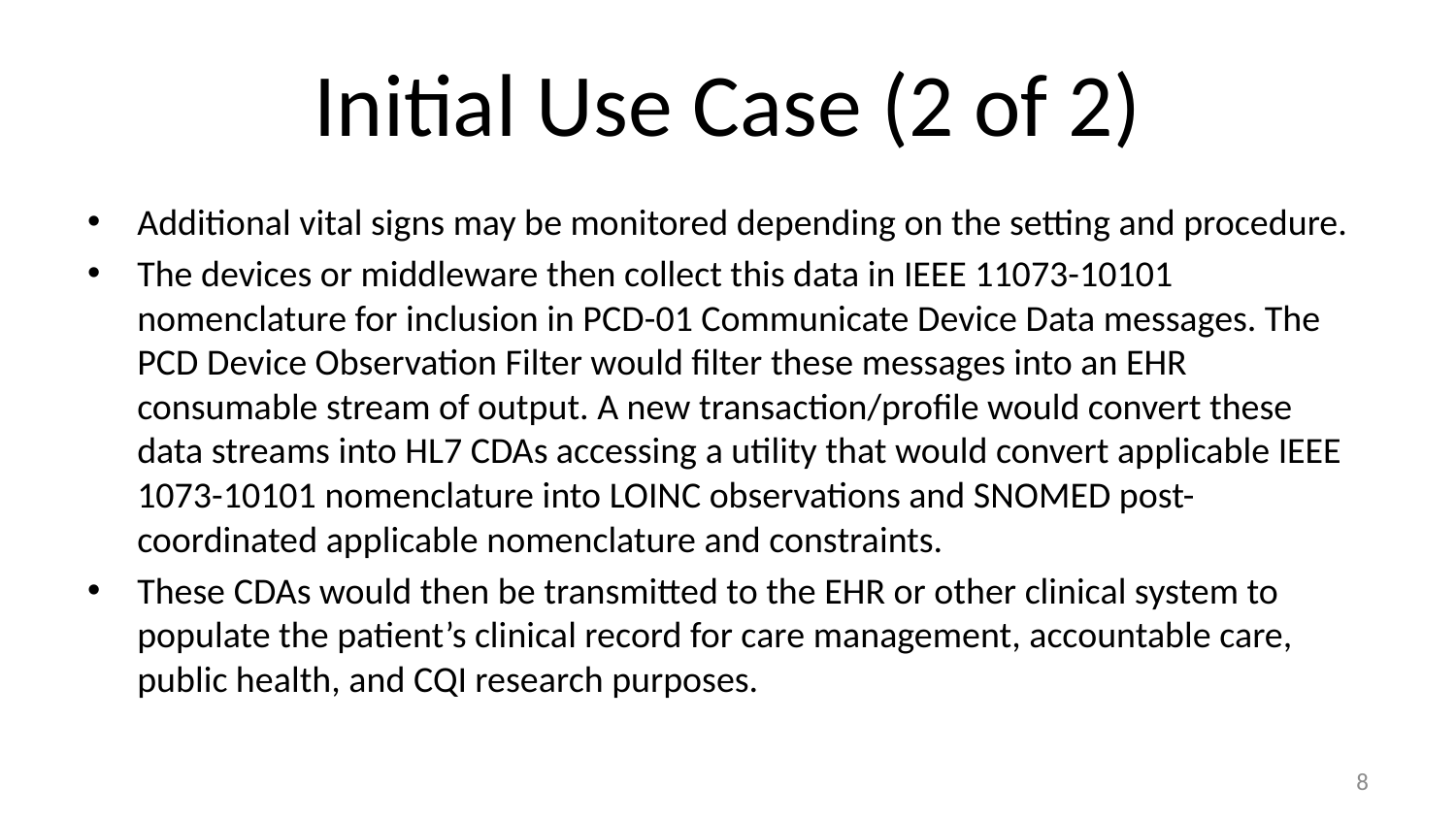

# Initial Use Case (2 of 2)
Additional vital signs may be monitored depending on the setting and procedure.
The devices or middleware then collect this data in IEEE 11073-10101 nomenclature for inclusion in PCD-01 Communicate Device Data messages. The PCD Device Observation Filter would filter these messages into an EHR consumable stream of output. A new transaction/profile would convert these data streams into HL7 CDAs accessing a utility that would convert applicable IEEE 1073-10101 nomenclature into LOINC observations and SNOMED post-coordinated applicable nomenclature and constraints.
These CDAs would then be transmitted to the EHR or other clinical system to populate the patient’s clinical record for care management, accountable care, public health, and CQI research purposes.

8